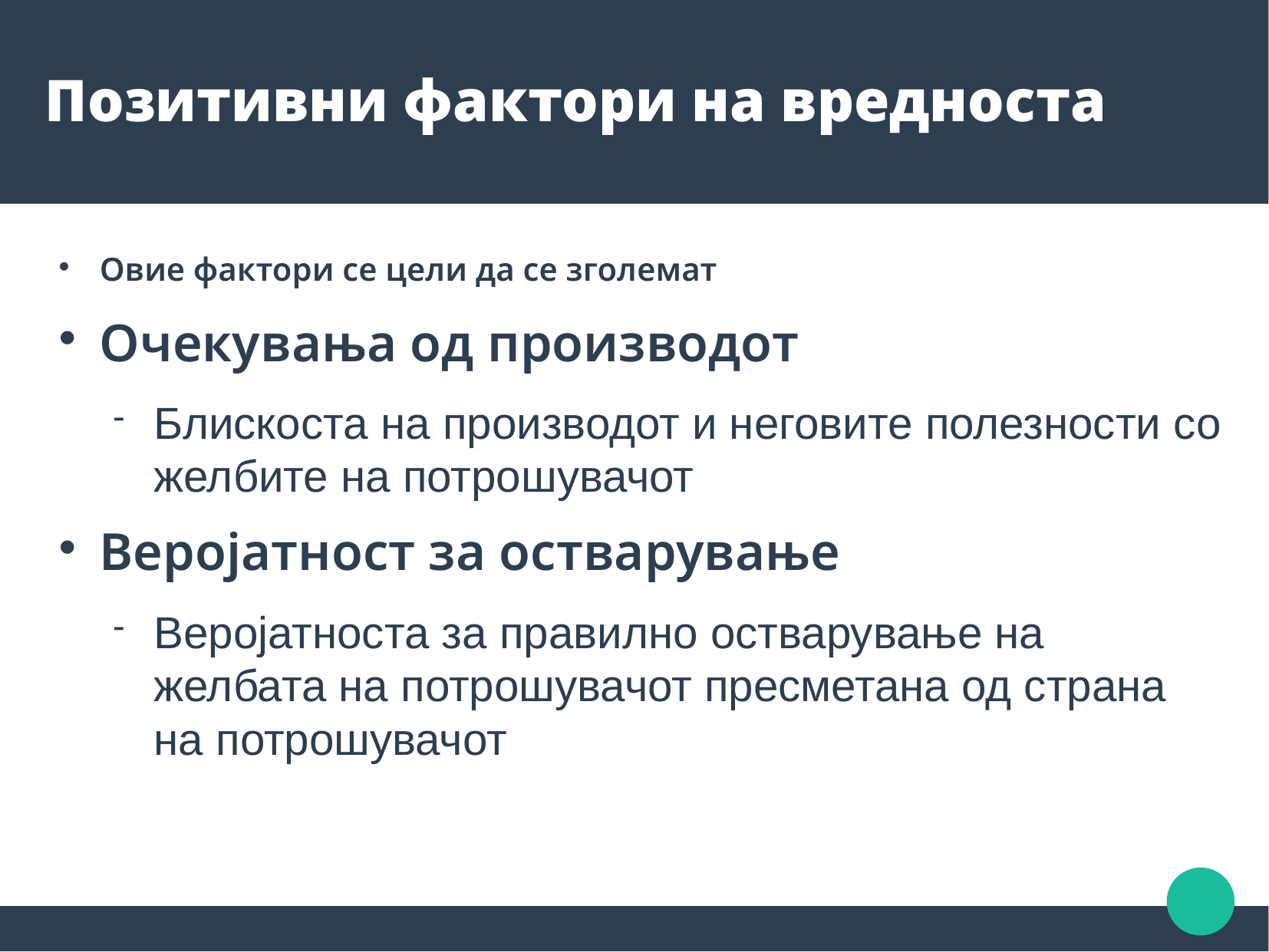

Позитивни фактори на вредноста
Овие фактори се цели да се зголемат
Очекувања од производот
Блискоста на производот и неговите полезности со желбите на потрошувачот
Веројатност за остварување
Веројатноста за правилно остварување на желбата на потрошувачот пресметана од страна на потрошувачот